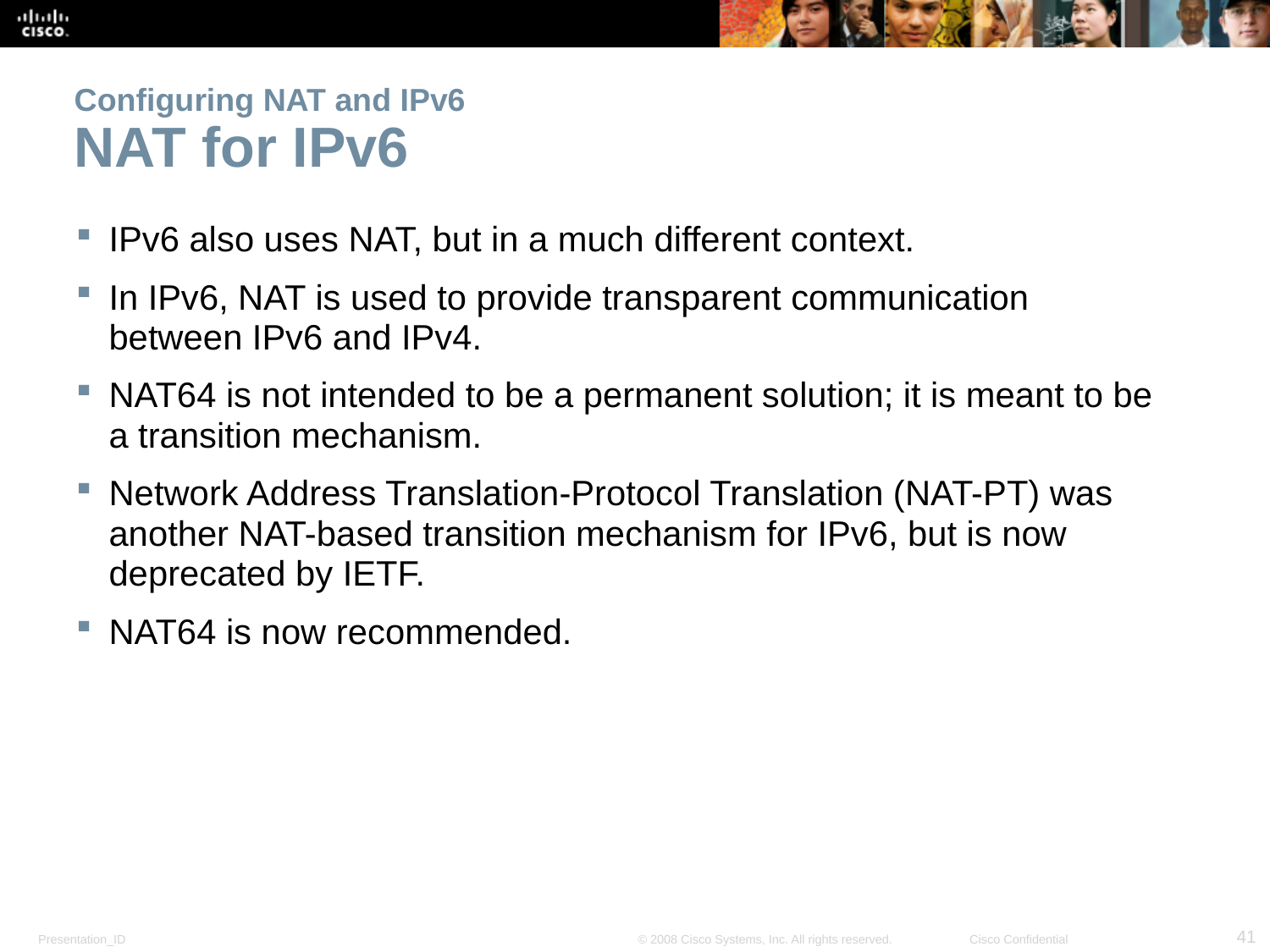

# Configuring NAT and IPv6 NAT for IPv6
IPv6 also uses NAT, but in a much different context.
In IPv6, NAT is used to provide transparent communication between IPv6 and IPv4.
NAT64 is not intended to be a permanent solution; it is meant to be a transition mechanism.
Network Address Translation-Protocol Translation (NAT-PT) was another NAT-based transition mechanism for IPv6, but is now deprecated by IETF.
NAT64 is now recommended.